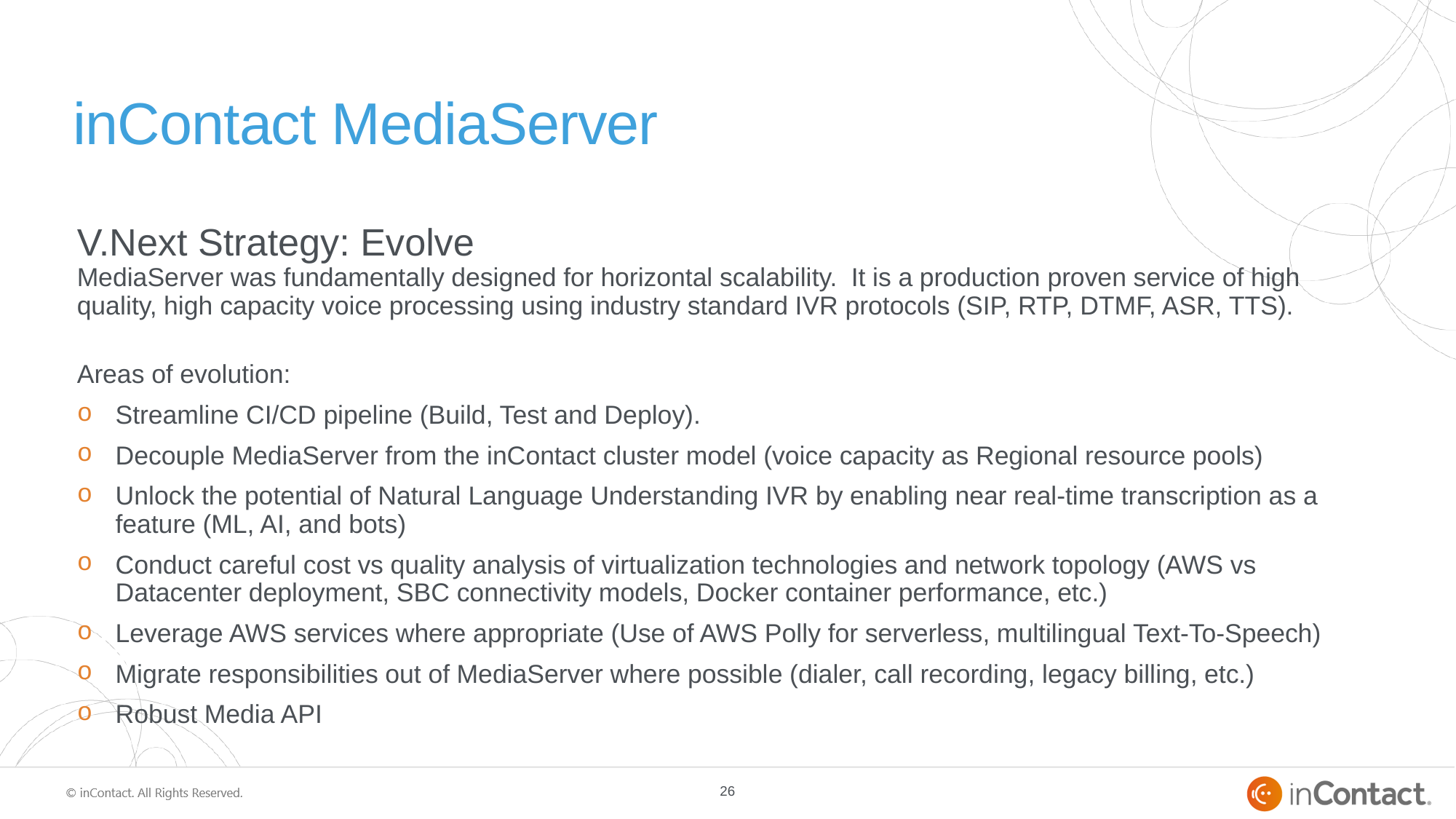

# inContact MediaServer
V.Next Strategy: Evolve
MediaServer was fundamentally designed for horizontal scalability.  It is a production proven service of high quality, high capacity voice processing using industry standard IVR protocols (SIP, RTP, DTMF, ASR, TTS).
Areas of evolution:
Streamline CI/CD pipeline (Build, Test and Deploy).
Decouple MediaServer from the inContact cluster model (voice capacity as Regional resource pools)
Unlock the potential of Natural Language Understanding IVR by enabling near real-time transcription as a feature (ML, AI, and bots)
Conduct careful cost vs quality analysis of virtualization technologies and network topology (AWS vs Datacenter deployment, SBC connectivity models, Docker container performance, etc.)
Leverage AWS services where appropriate (Use of AWS Polly for serverless, multilingual Text-To-Speech)
Migrate responsibilities out of MediaServer where possible (dialer, call recording, legacy billing, etc.)
Robust Media API

26